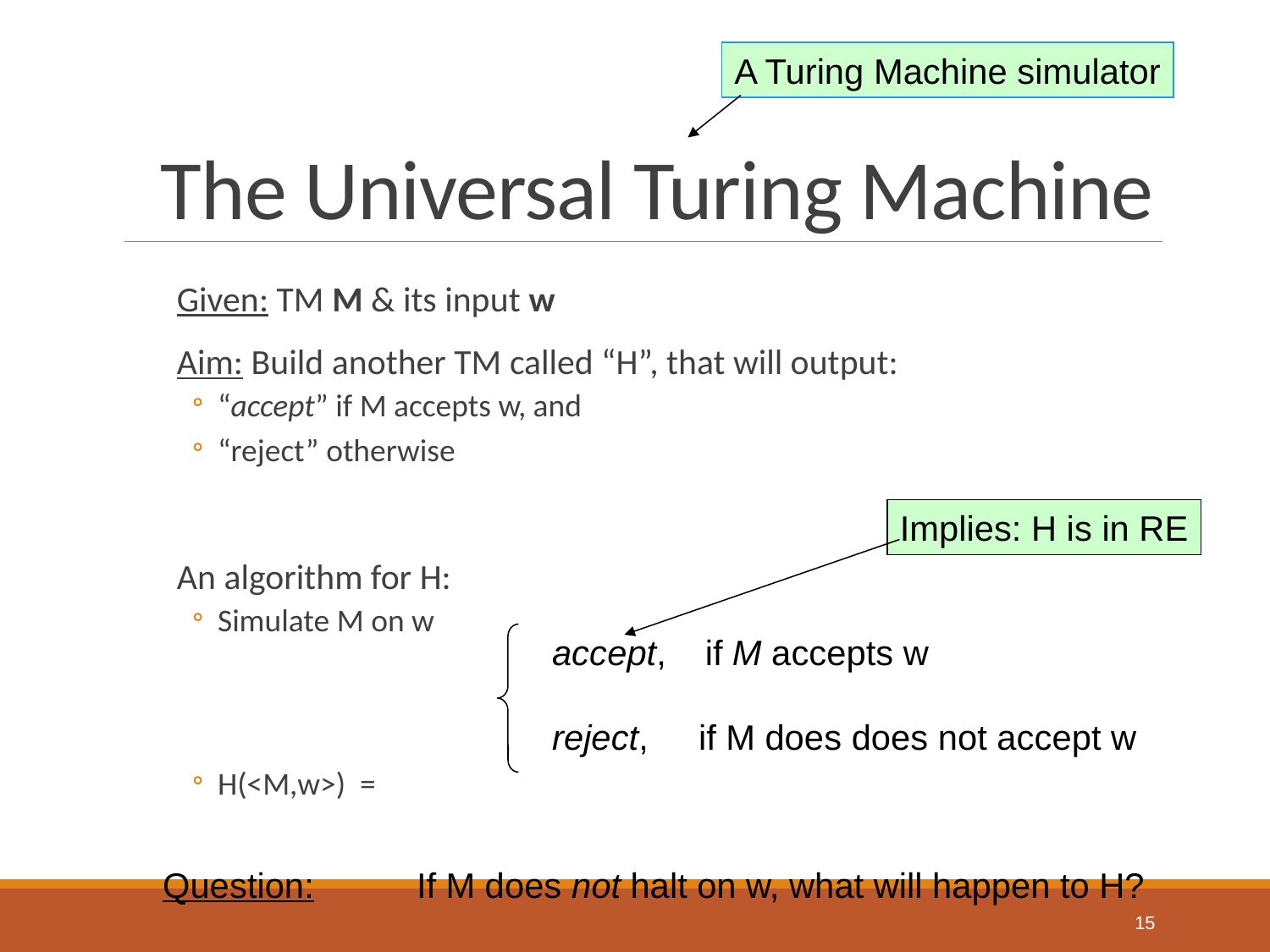

A Turing Machine simulator
# The Universal Turing Machine

Given: TM M & its input w
Aim: Build another TM called “H”, that will output:
“accept” if M accepts w, and
“reject” otherwise

An algorithm for H:
Simulate M on w

H(<M,w>)  =

Implies: H is in RE

accept,    if M accepts w

reject, 	  if M does does not accept w
Question: 	If M does not halt on w, what will happen to H?
15